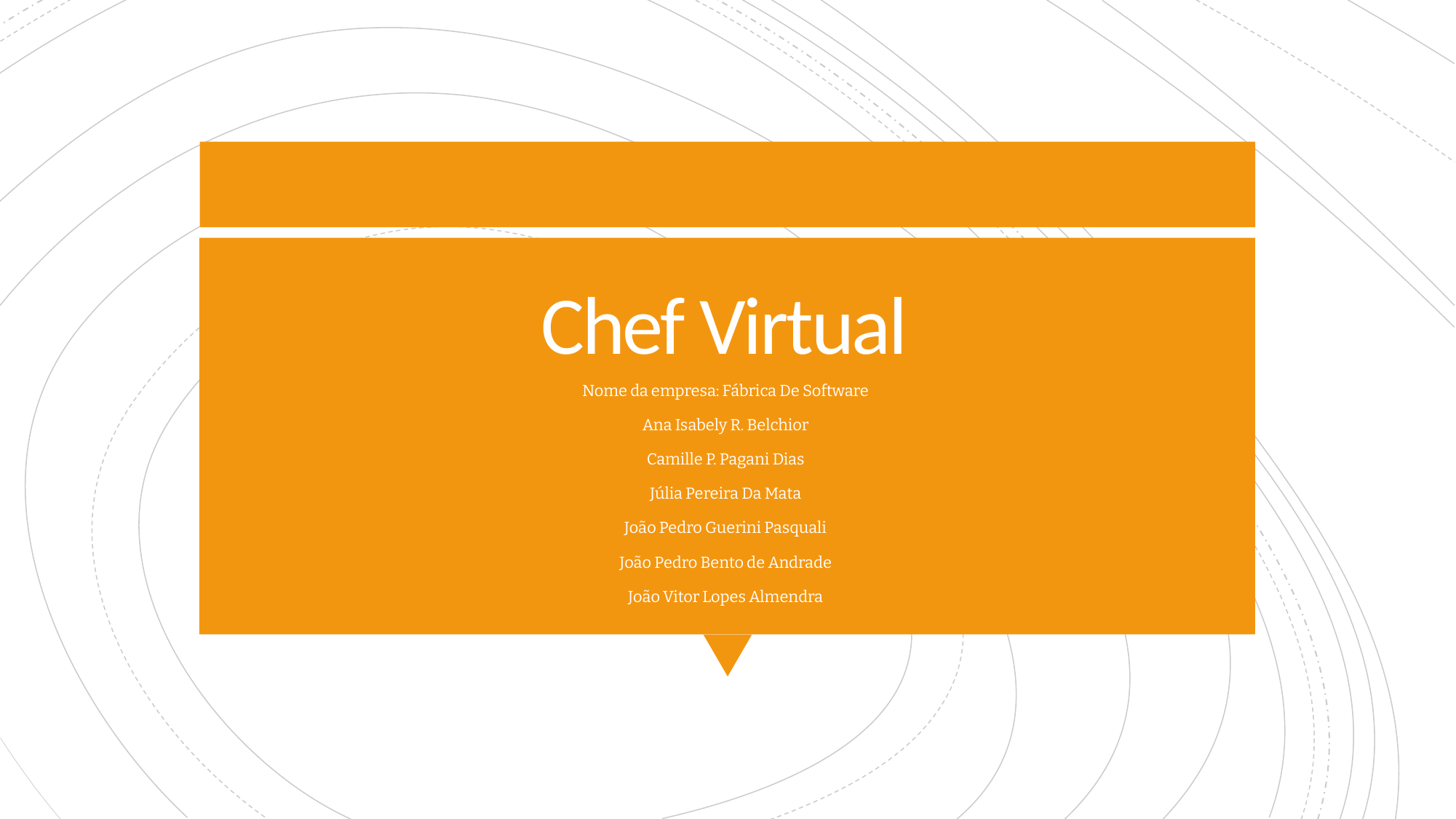

# Chef Virtual
Nome da empresa: Fábrica De Software
Ana Isabely R. Belchior
Camille P. Pagani Dias
Júlia Pereira Da Mata
João Pedro Guerini Pasquali
João Pedro Bento de Andrade
João Vitor Lopes Almendra